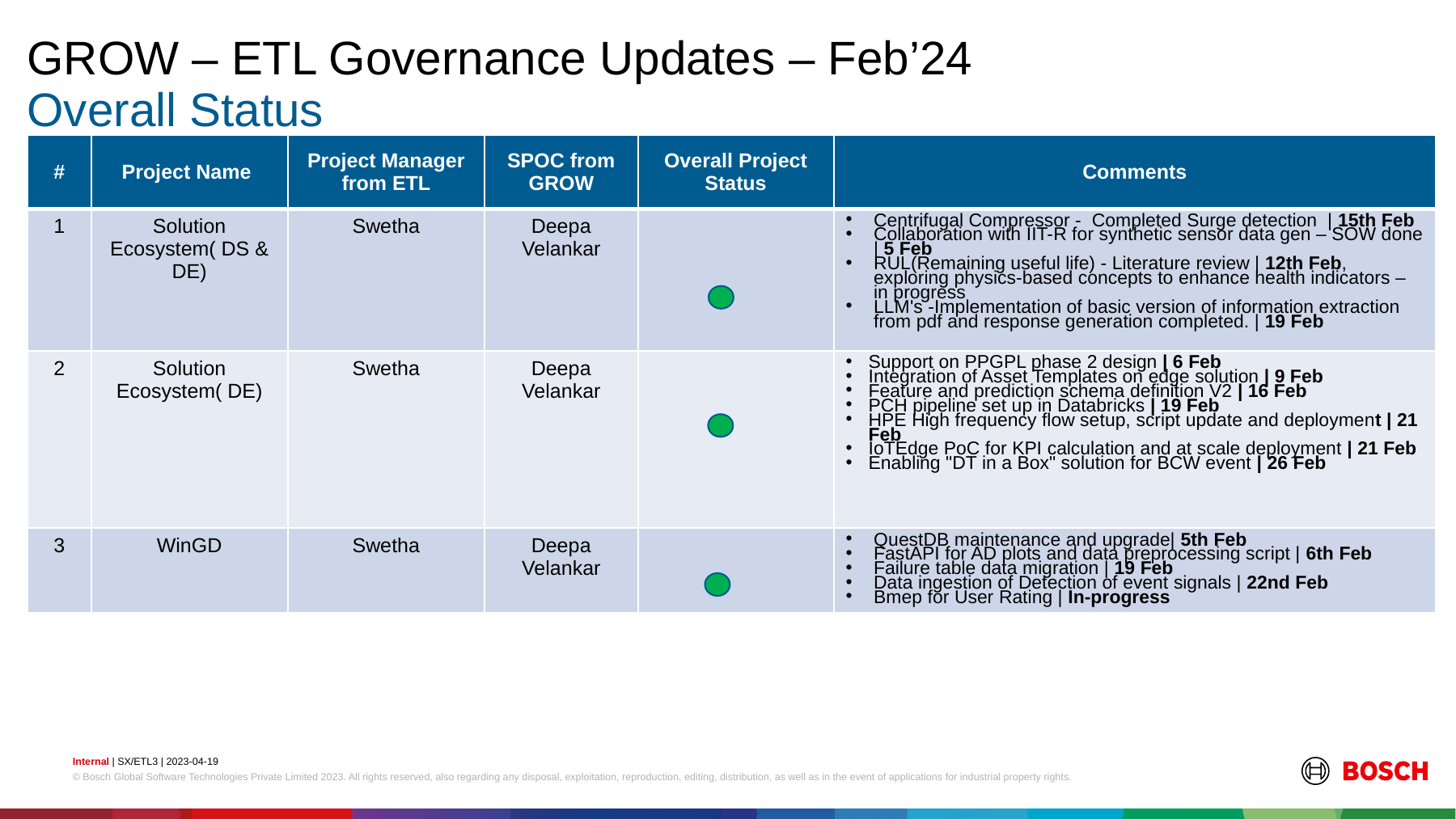

GROW – ETL Governance Updates – Feb’24

# Overall Status
| # | Project Name | Project Manager from ETL | SPOC from GROW | Overall Project Status | Comments |
| --- | --- | --- | --- | --- | --- |
| 1 | Solution Ecosystem( DS & DE) | Swetha | Deepa Velankar |  | Centrifugal Compressor -  Completed Surge detection  | 15th Feb Collaboration with IIT-R for synthetic sensor data gen – SOW done | 5 Feb RUL(Remaining useful life) - Literature review | 12th Feb, exploring physics-based concepts to enhance health indicators – in progress LLM's -Implementation of basic version of information extraction from pdf and response generation completed. | 19 Feb |
| 2 | Solution Ecosystem( DE) | Swetha | Deepa Velankar |  | Support on PPGPL phase 2 design | 6 Feb Integration of Asset Templates on edge solution | 9 Feb Feature and prediction schema definition V2 | 16 Feb PCH pipeline set up in Databricks | 19 Feb HPE High frequency flow setup, script update and deployment | 21 Feb IoTEdge PoC for KPI calculation and at scale deployment | 21 Feb Enabling "DT in a Box" solution for BCW event | 26 Feb |
| 3 | WinGD | Swetha | Deepa Velankar |  | QuestDB maintenance and upgrade| 5th Feb FastAPI for AD plots and data preprocessing script | 6th Feb Failure table data migration | 19 Feb Data ingestion of Detection of event signals | 22nd Feb Bmep for User Rating | In-progress |